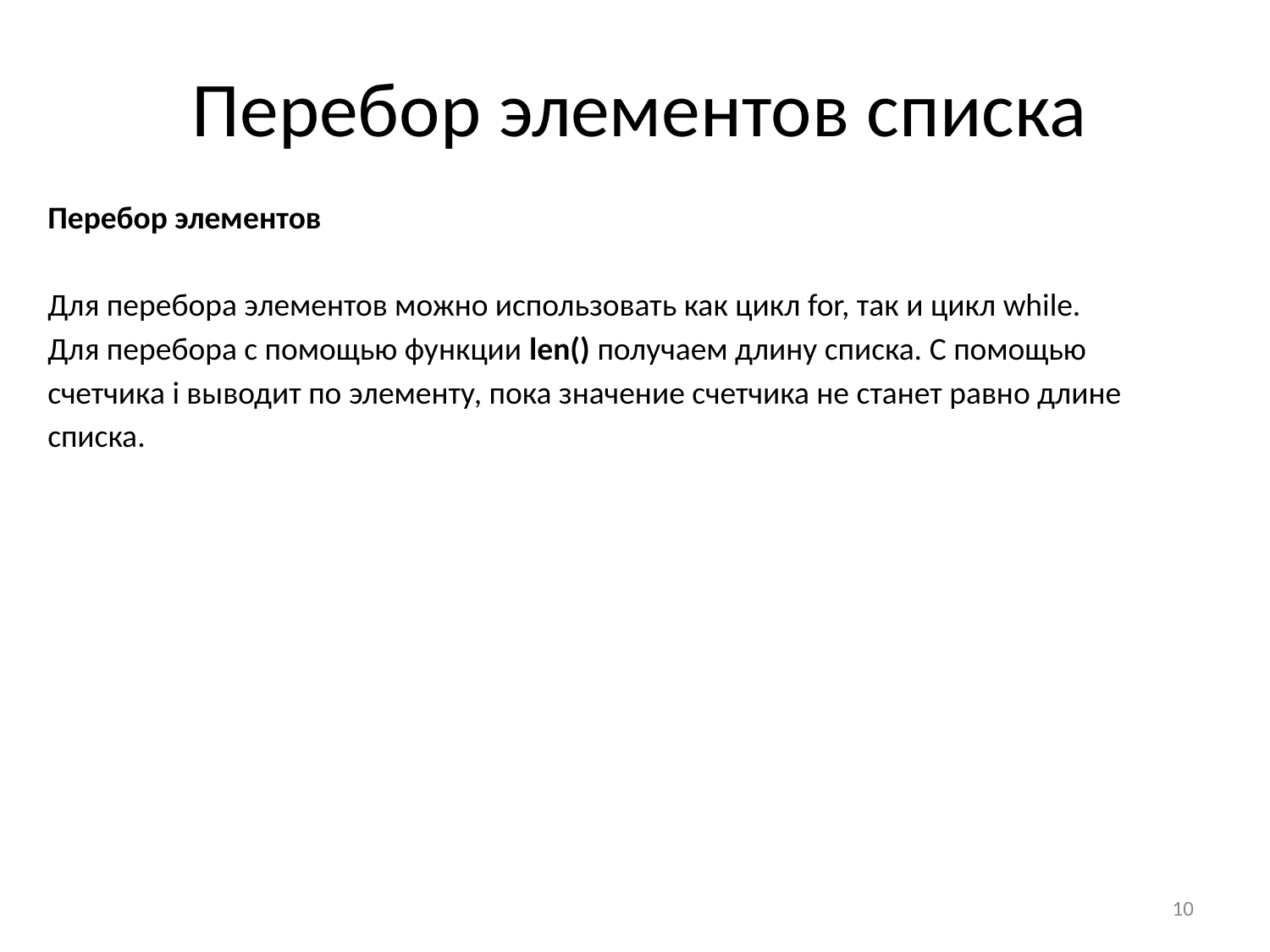

# Перебор элементов списка
Перебор элементов

Для перебора элементов можно использовать как цикл for, так и цикл while.
Для перебора с помощью функции len() получаем длину списка. С помощью счетчика i выводит по элементу, пока значение счетчика не станет равно длине списка.

10